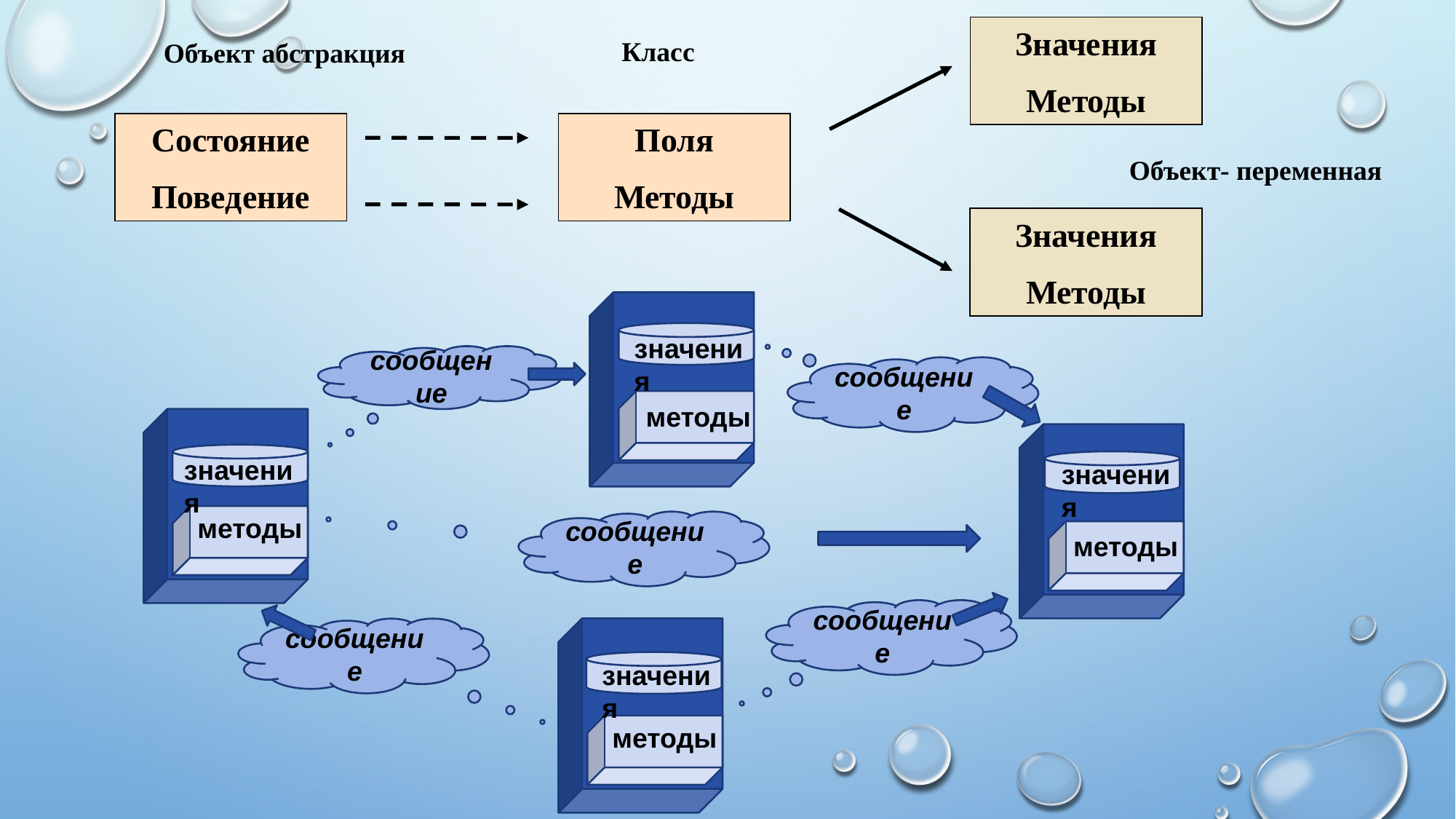

Значения
Методы
Класс
Объект абстракция

Состояние
Поведение
Поля
Методы

Объект- переменная

Значения
Методы

значения
сообщение
сообщение

методы

значения

значения

методы
сообщение

методы

сообщение

сообщение

значения

методы